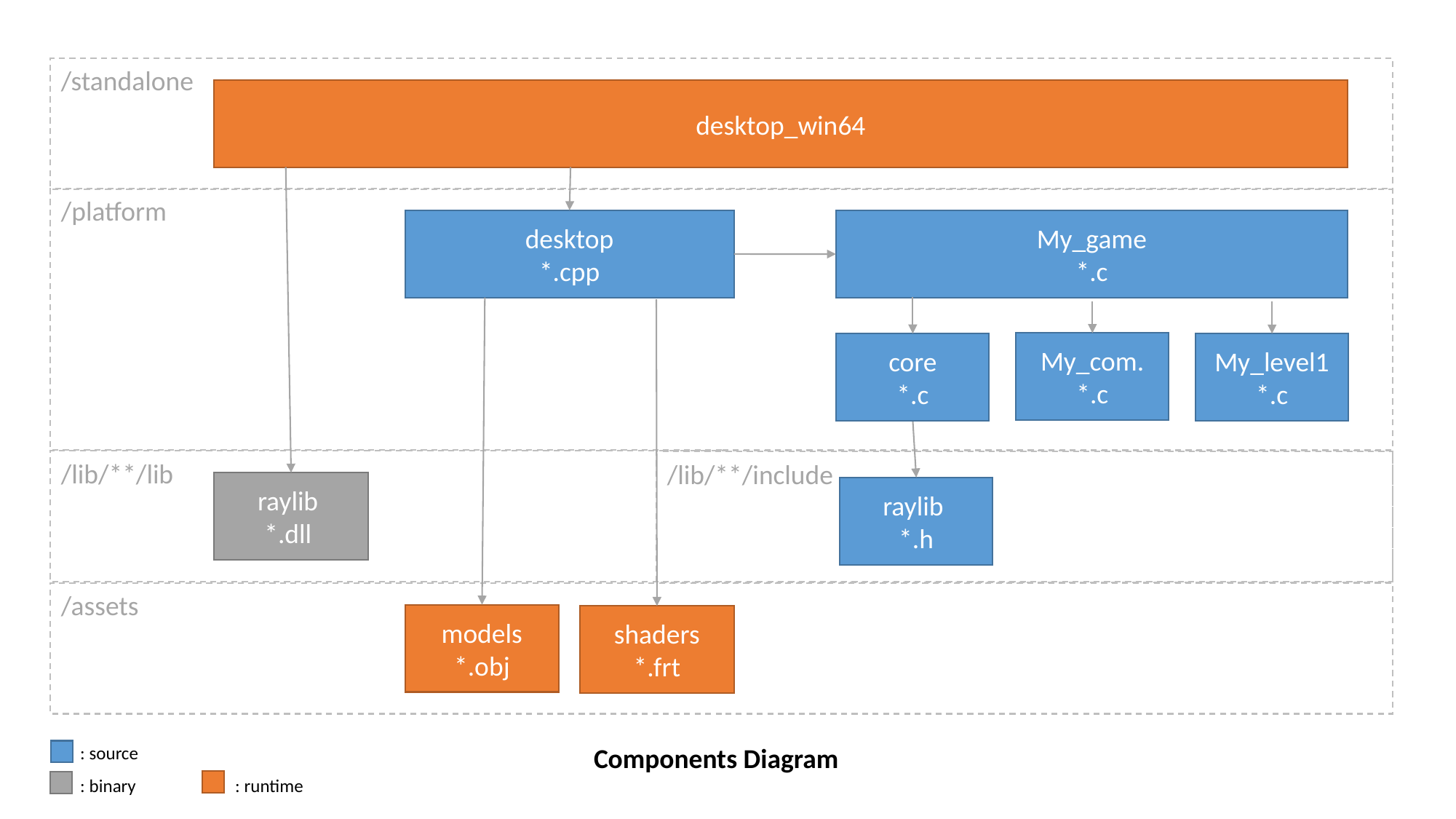

/standalone
desktop_win64
/platform
desktop
*.cpp
My_game
*.c
My_com.
*.c
core
*.c
My_level1
*.c
/lib/**/lib
/lib/**/include
raylib
*.dll
raylib
*.h
/assets
models
*.obj
shaders
*.frt
: source
: binary	           : runtime
Components Diagram